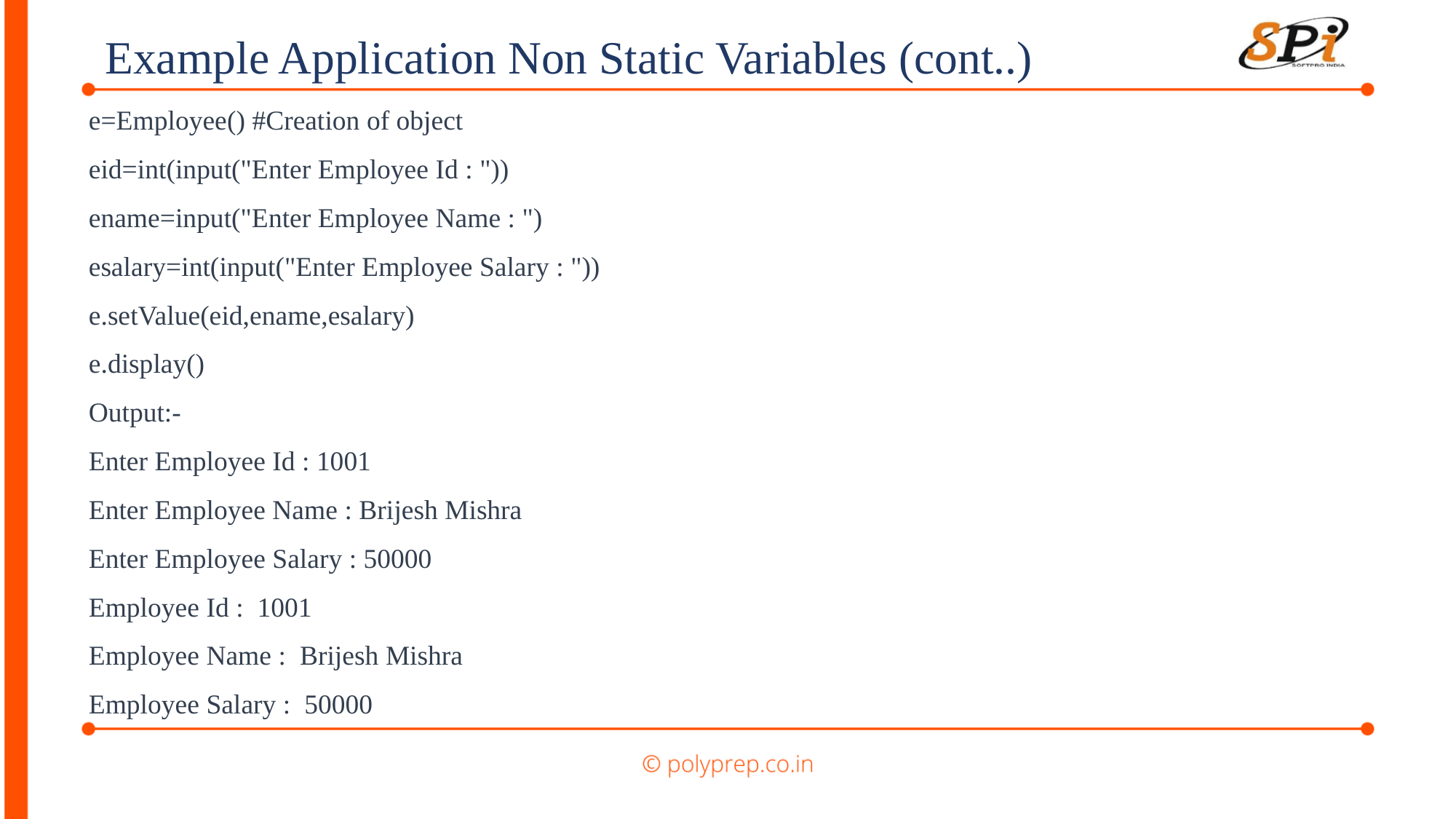

Example Application Non Static Variables (cont..)
e=Employee() #Creation of object
eid=int(input("Enter Employee Id : "))
ename=input("Enter Employee Name : ")
esalary=int(input("Enter Employee Salary : "))
e.setValue(eid,ename,esalary)
e.display()
Output:-
Enter Employee Id : 1001
Enter Employee Name : Brijesh Mishra
Enter Employee Salary : 50000
Employee Id :  1001
Employee Name :  Brijesh Mishra
Employee Salary :  50000